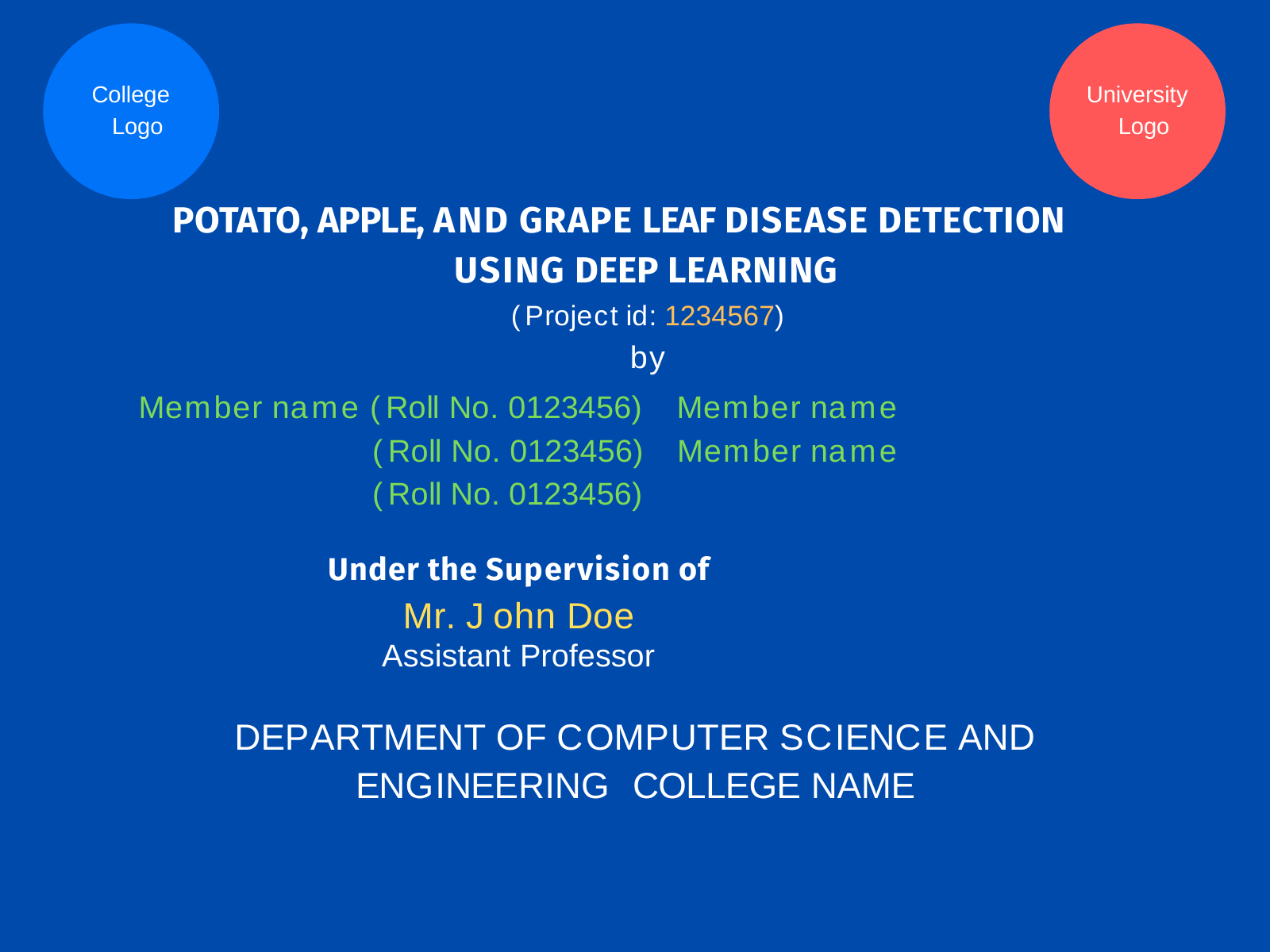

College  Logo
University  Logo
POTATO, APPLE, AND GRAPE LEAF DISEASE DETECTION  USING DEEP LEARNING
(Project id: 1234567)
by
Member name (Roll No. 0123456)  Member name (Roll No. 0123456)  Member name (Roll No. 0123456)
Under the Supervision of
Mr. John Doe
Assistant Professor

DEPARTMENT OF COMPUTER SCIENCE AND ENGINEERING  COLLEGE NAME